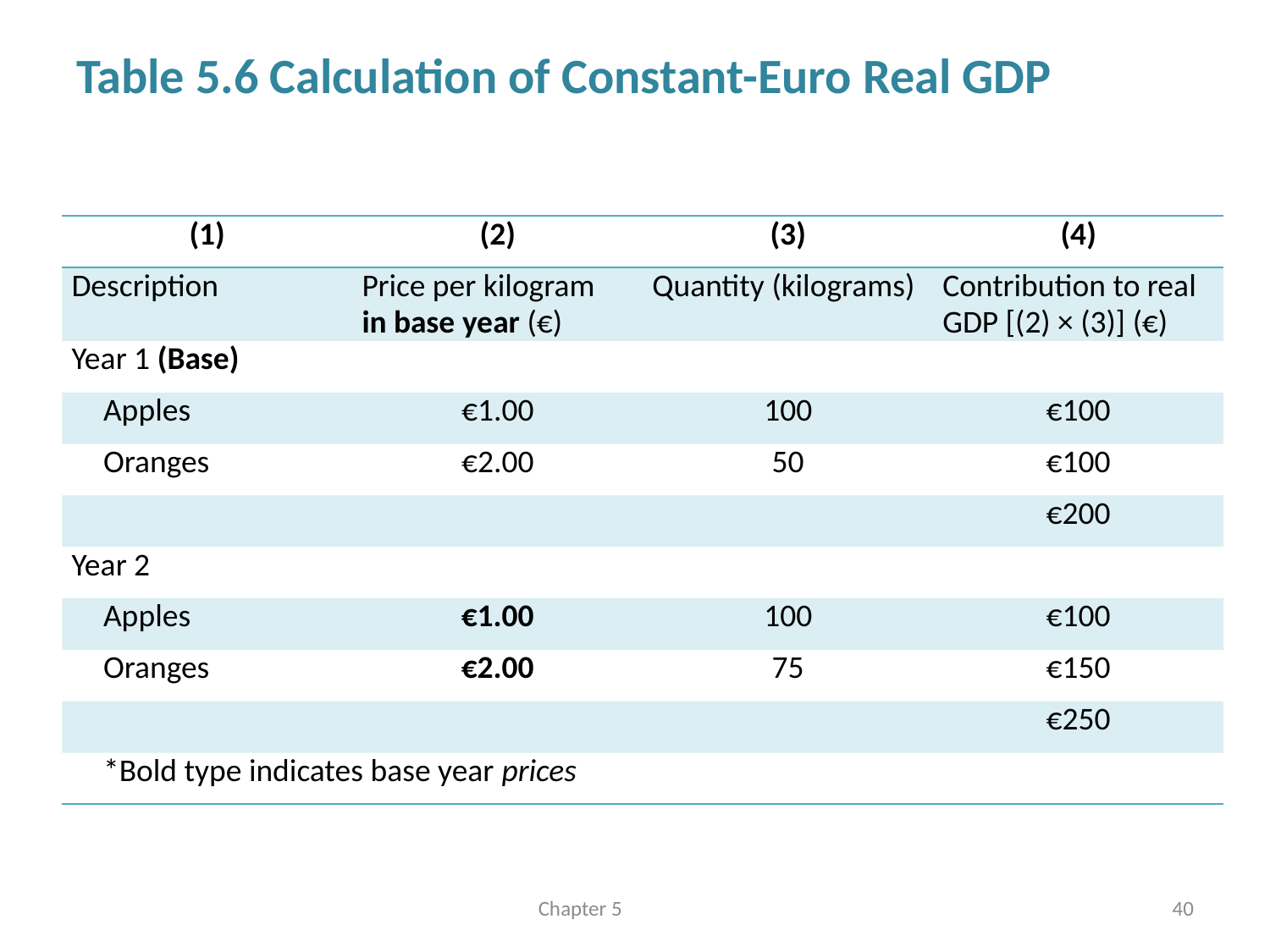

# Table 5.6 Calculation of Constant-Euro Real GDP
| (1) | (2) | (3) | (4) |
| --- | --- | --- | --- |
| Description | Price per kilogram in base year (€) | Quantity (kilograms) | Contribution to real GDP [(2) × (3)] (€) |
| Year 1 (Base) |  |  |  |
| Apples | €1.00 | 100 | €100 |
| Oranges | €2.00 | 50 | €100 |
|  |  |  | €200 |
| Year 2 |  |  |  |
| Apples | €1.00 | 100 | €100 |
| Oranges | €2.00 | 75 | €150 |
|  |  |  | €250 |
| \*Bold type indicates base year prices |  |  |  |
Chapter 5
40